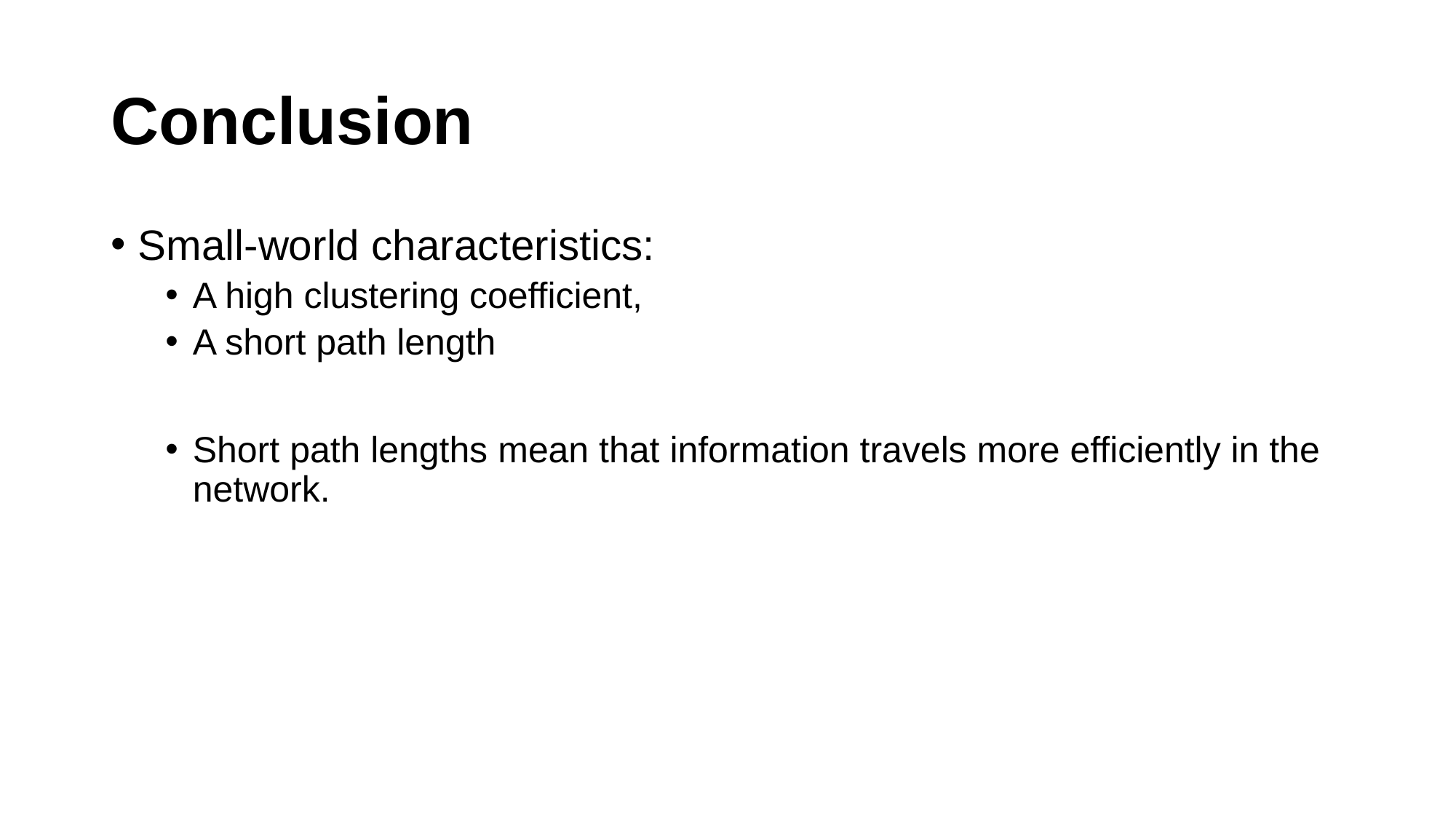

# Conclusion
Small-world characteristics:
A high clustering coefficient,
A short path length

Short path lengths mean that information travels more efficiently in the network.